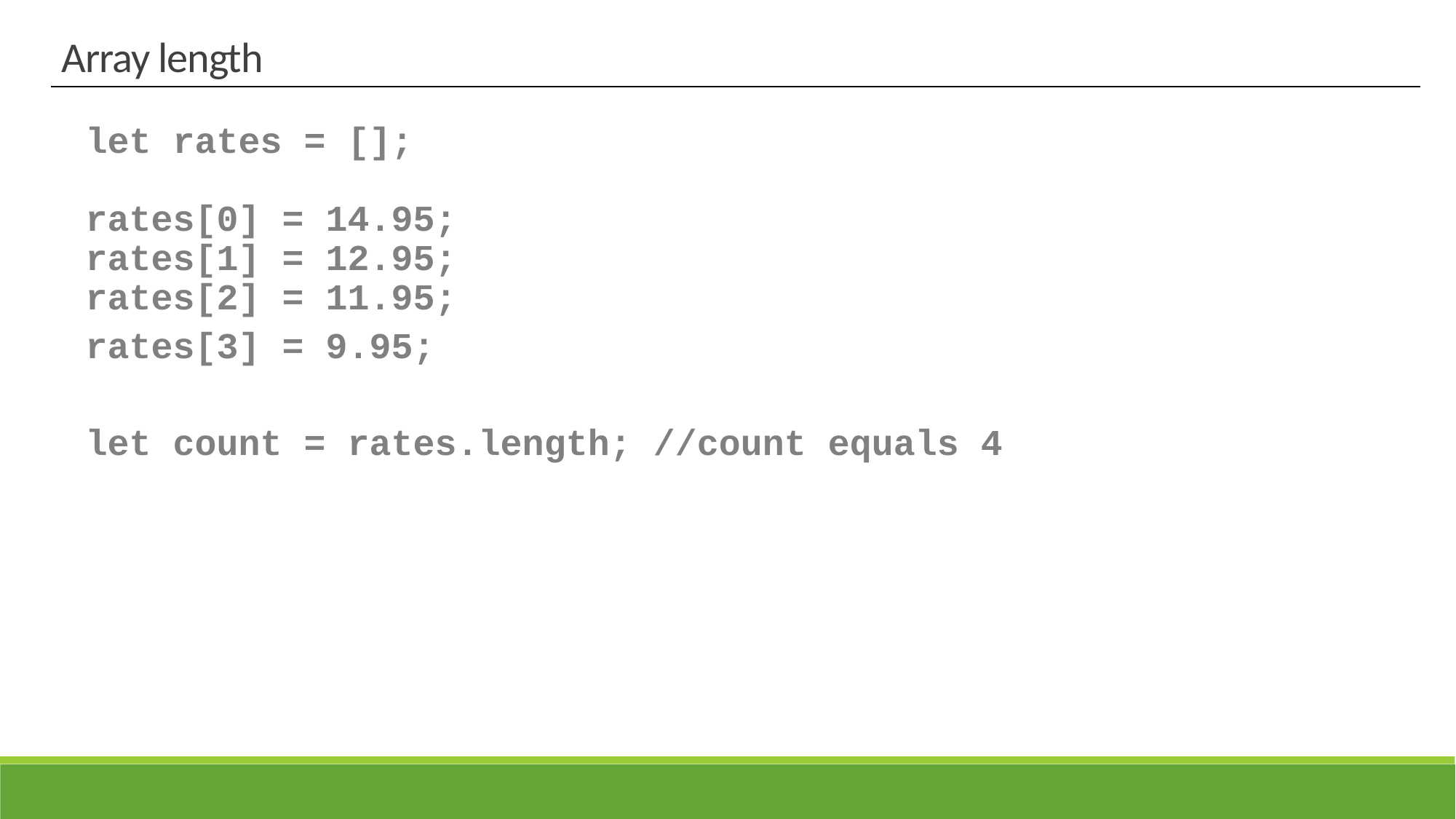

Array length
let rates = [];
rates[0] = 14.95;
rates[1] = 12.95;
rates[2] = 11.95;
rates[3] = 9.95;

let count = rates.length; //count equals 4